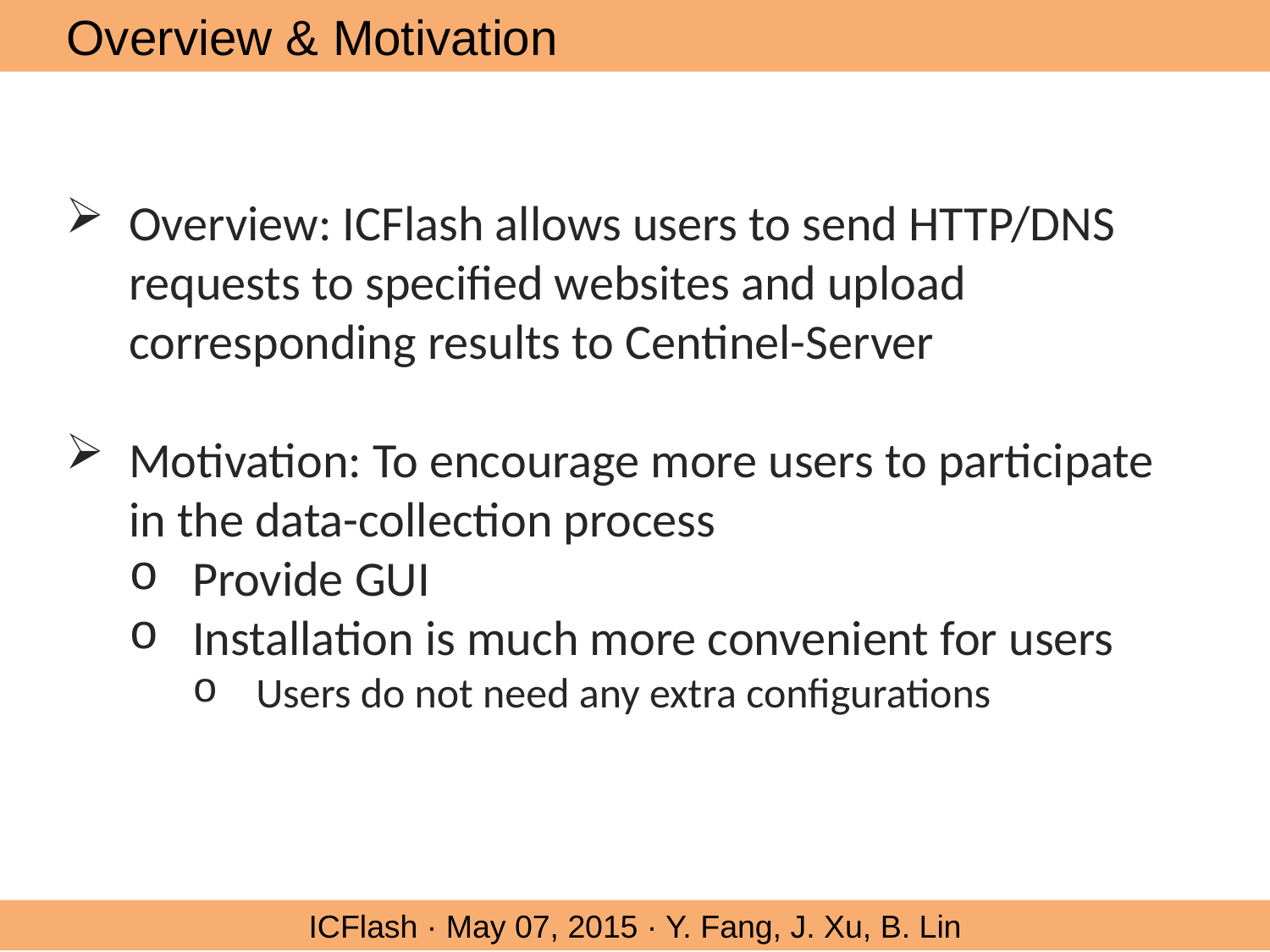

Overview & Motivation
Overview: ICFlash allows users to send HTTP/DNS requests to specified websites and upload corresponding results to Centinel-Server

Motivation: To encourage more users to participate in the data-collection process
Provide GUI
Installation is much more convenient for users
Users do not need any extra configurations
ICFlash · May 07, 2015 · Y. Fang, J. Xu, B. Lin